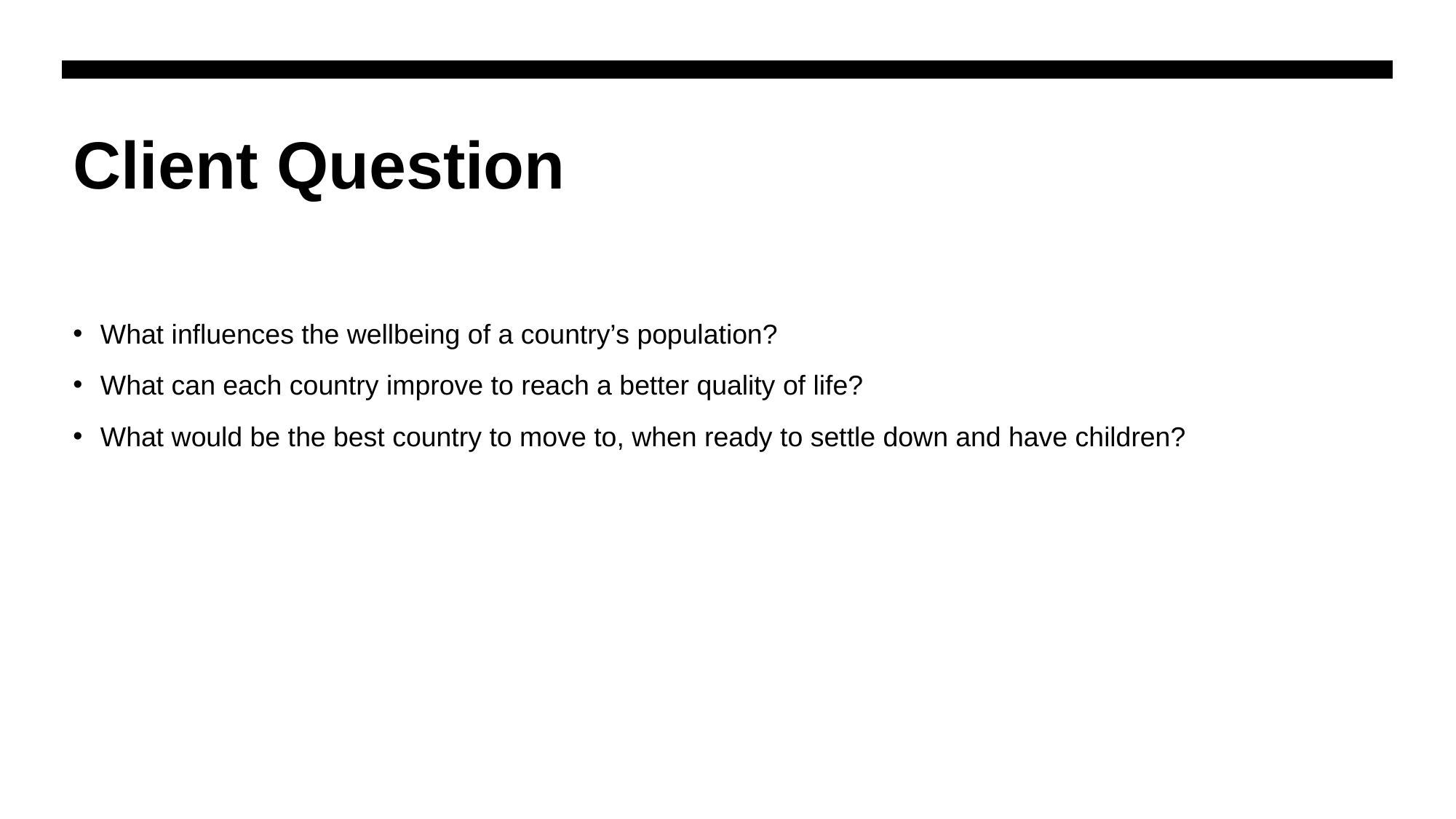

# Client Question
What influences the wellbeing of a country’s population?
What can each country improve to reach a better quality of life?
What would be the best country to move to, when ready to settle down and have children?